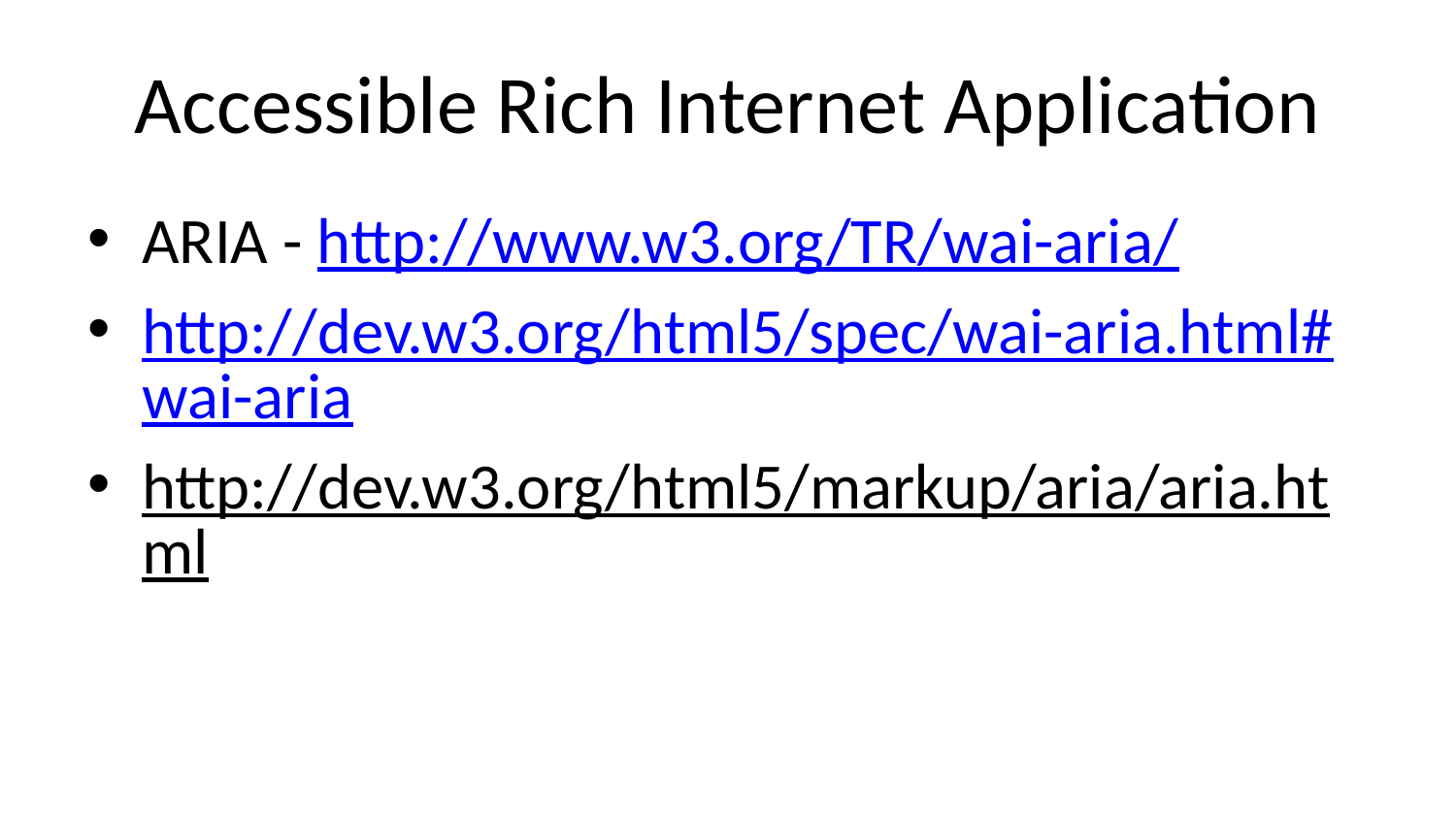

# Accessible Rich Internet Application
ARIA - http://www.w3.org/TR/wai-aria/
http://dev.w3.org/html5/spec/wai-aria.html#wai-aria
http://dev.w3.org/html5/markup/aria/aria.html